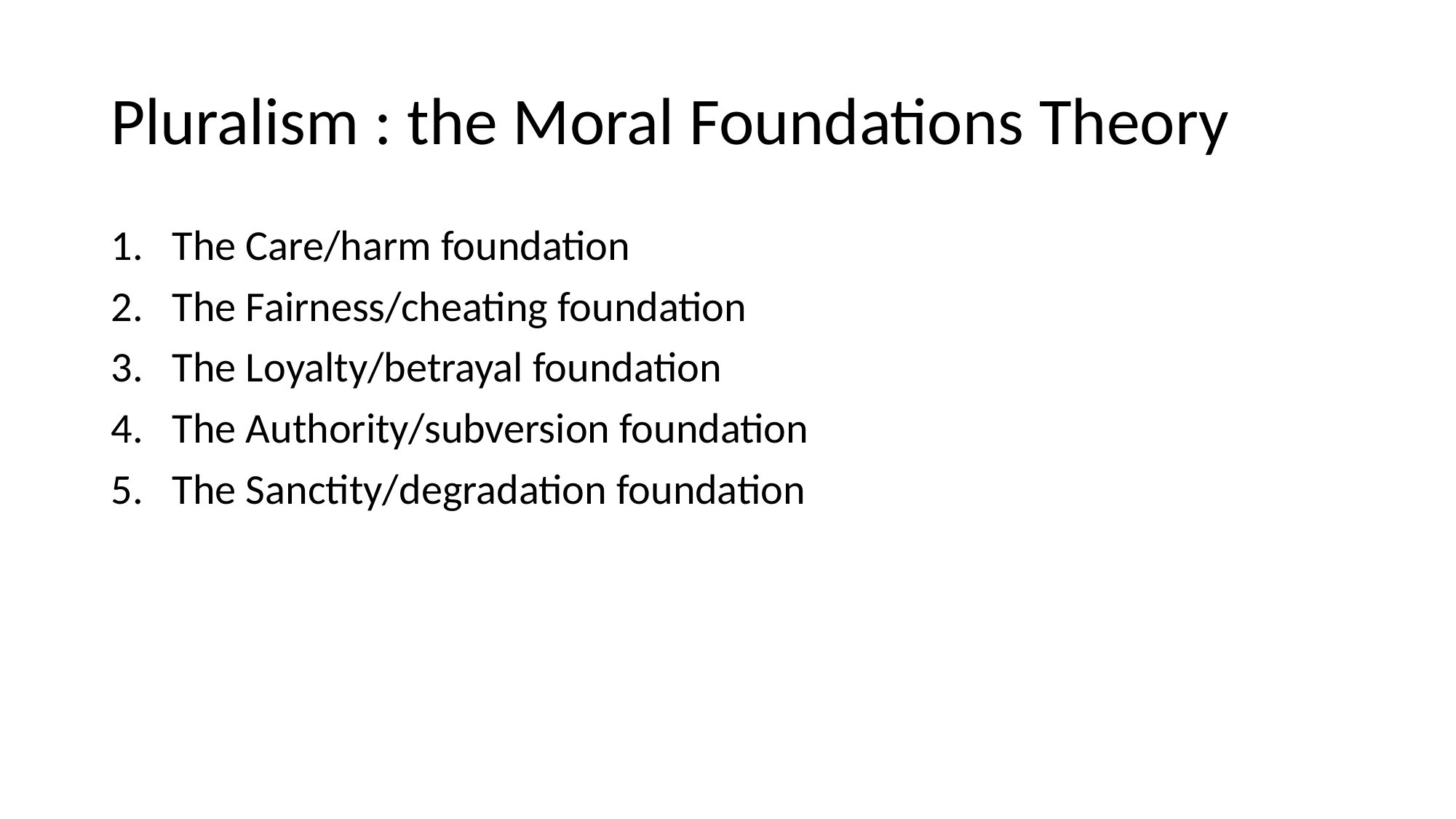

# Pluralism : the Moral Foundations Theory
The Care/harm foundation
The Fairness/cheating foundation
The Loyalty/betrayal foundation
The Authority/subversion foundation
The Sanctity/degradation foundation